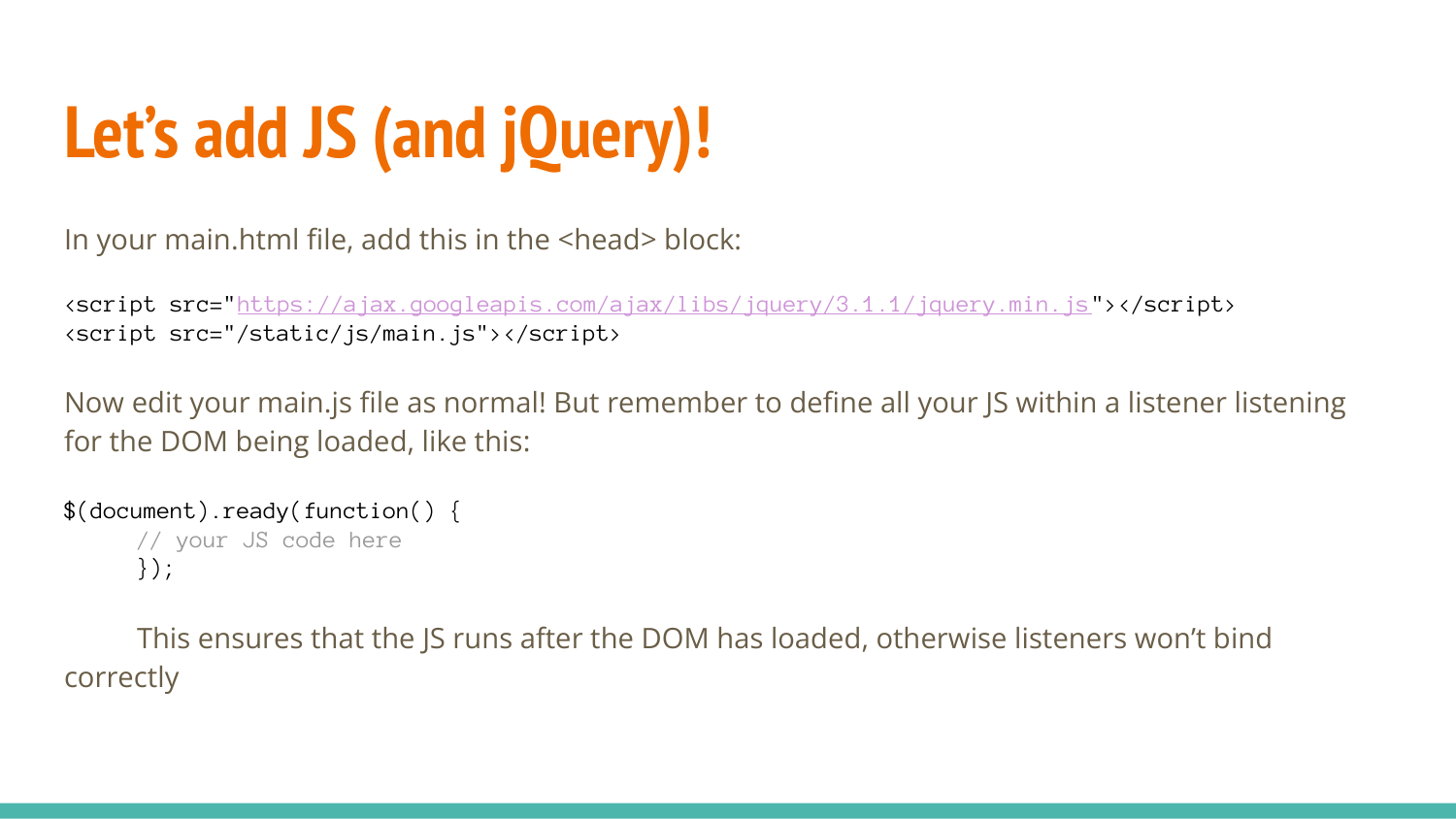

# Let’s add JS (and jQuery)!
In your main.html file, add this in the <head> block:
<script src="https://ajax.googleapis.com/ajax/libs/jquery/3.1.1/jquery.min.js"></script>
<script src="/static/js/main.js"></script>

Now edit your main.js file as normal! But remember to define all your JS within a listener listening for the DOM being loaded, like this:
$(document).ready(function() {
// your JS code here
});

This ensures that the JS runs after the DOM has loaded, otherwise listeners won’t bind correctly